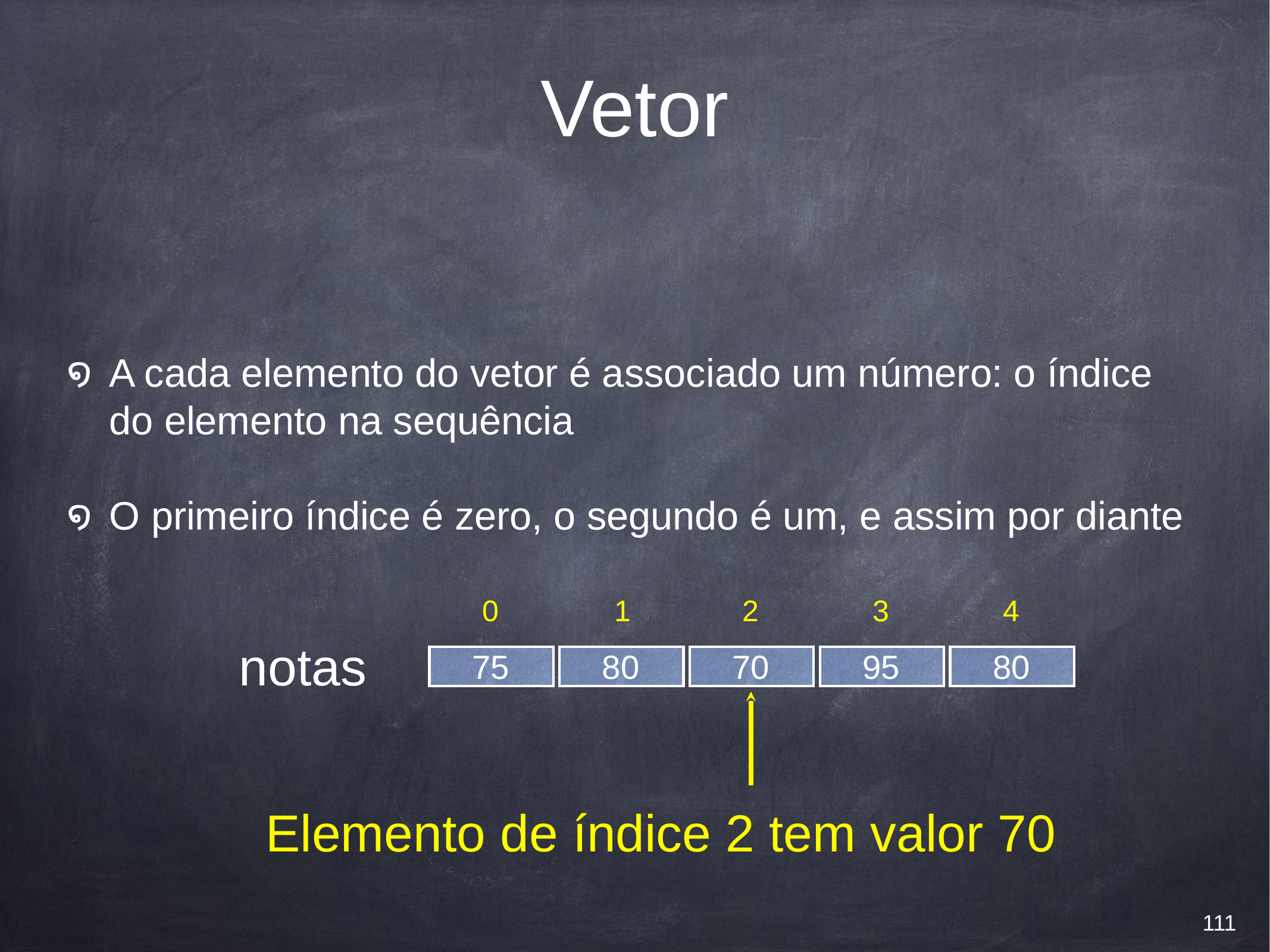

# Vetor
A cada elemento do vetor é associado um número: o índice do elemento na sequência
O primeiro índice é zero, o segundo é um, e assim por diante
0
1
2
3
4
notas
75

80

70

95

80

Elemento de índice 2 tem valor 70
111